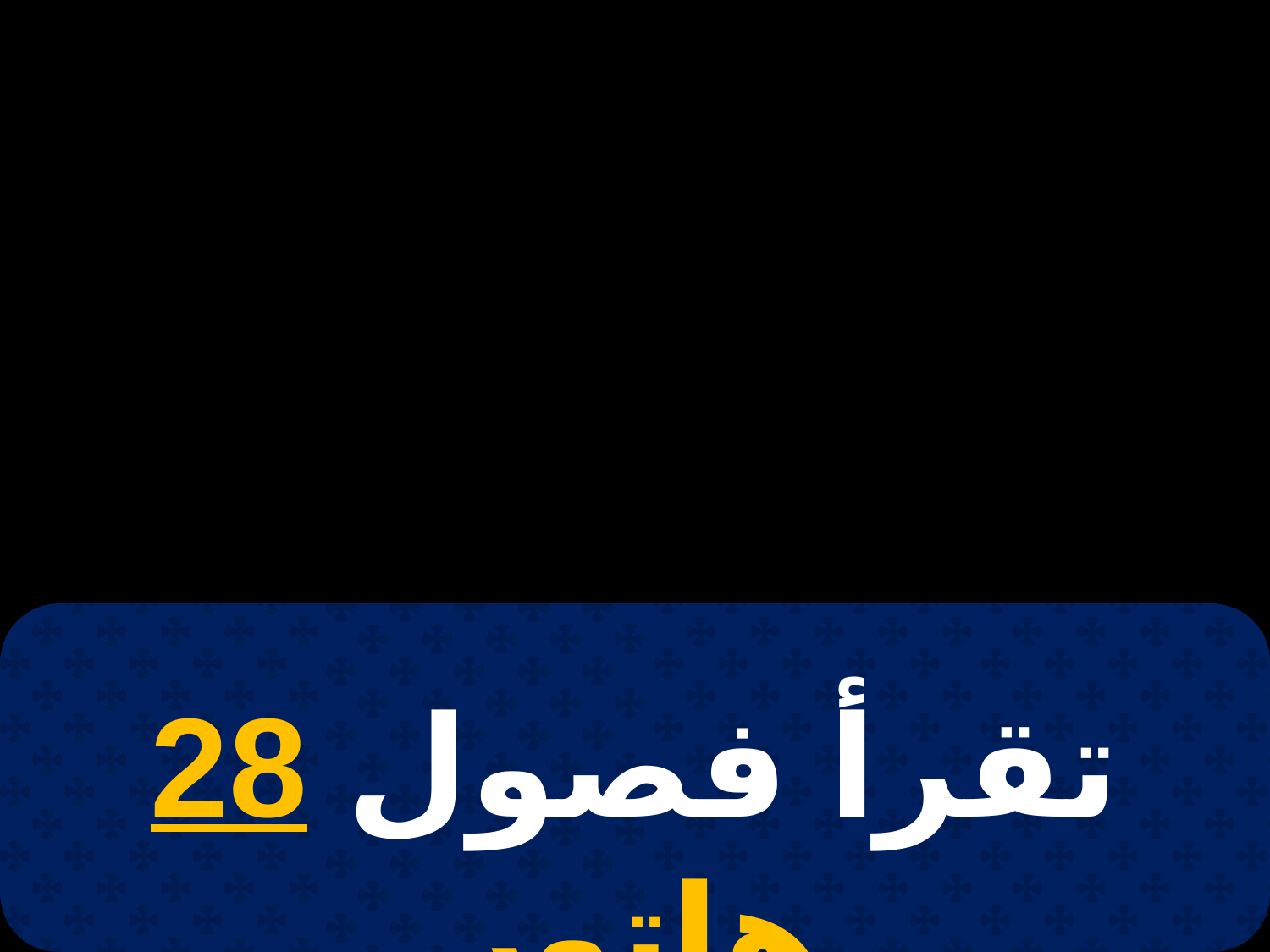

# 3 بؤونة
تقرأ فصول 28 هاتور